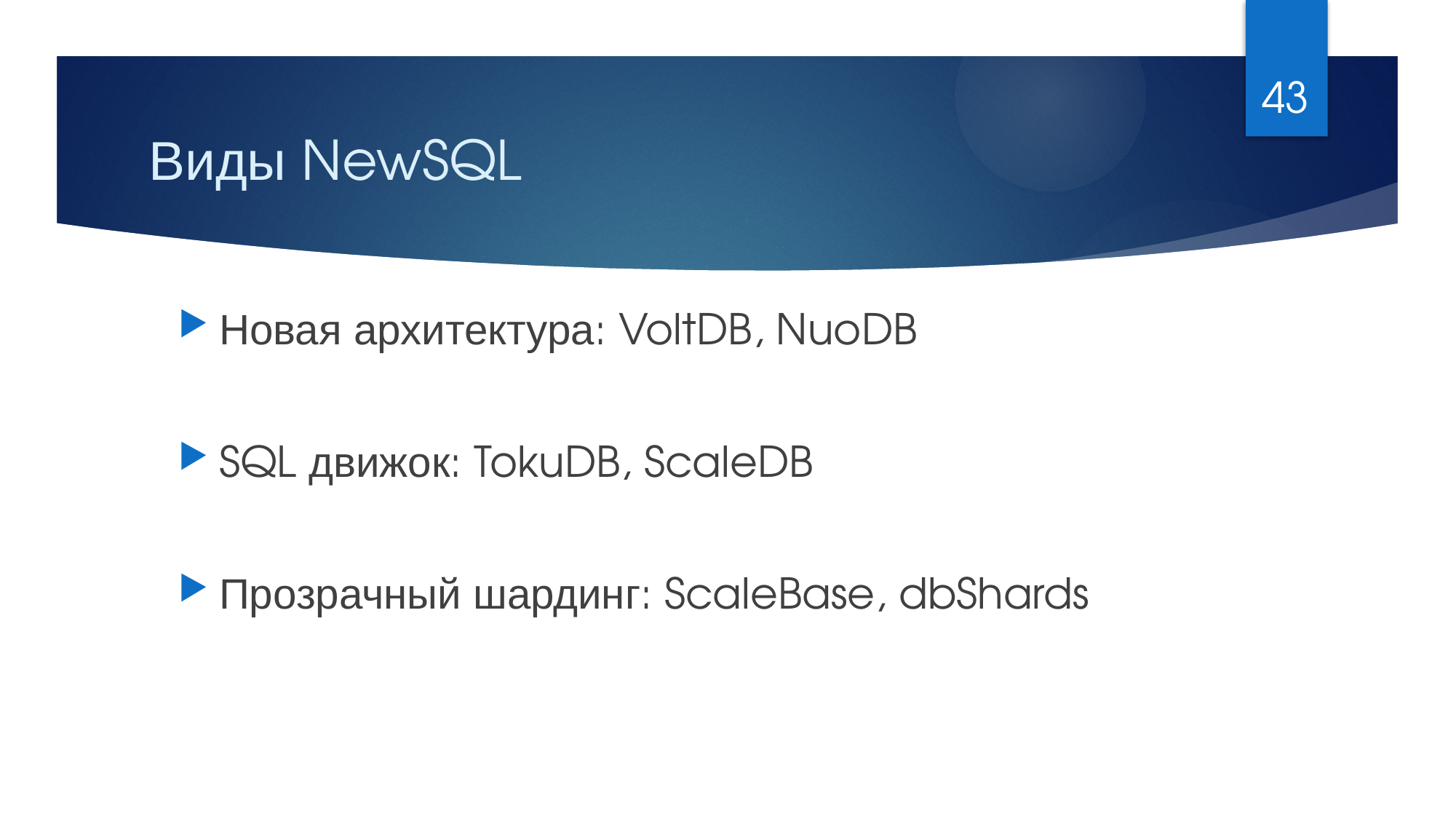

43
# Виды NewSQL
Новая архитектура: VoltDB, NuoDB

SQL движок: TokuDB, ScaleDB

Прозрачный шардинг: ScaleBase, dbShards